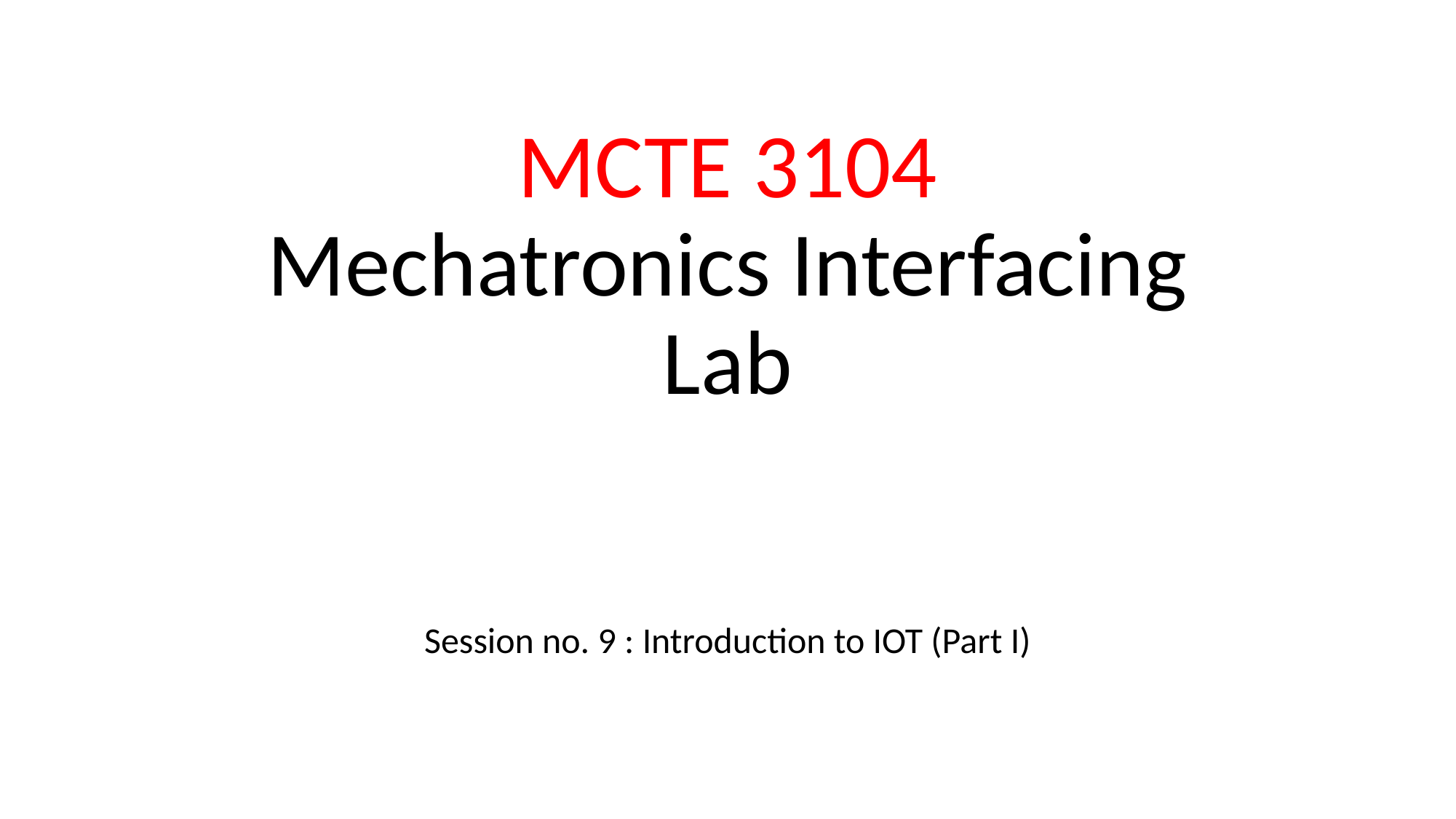

# MCTE 3104 Mechatronics Interfacing Lab
Session no. 9 : Introduction to IOT (Part I)